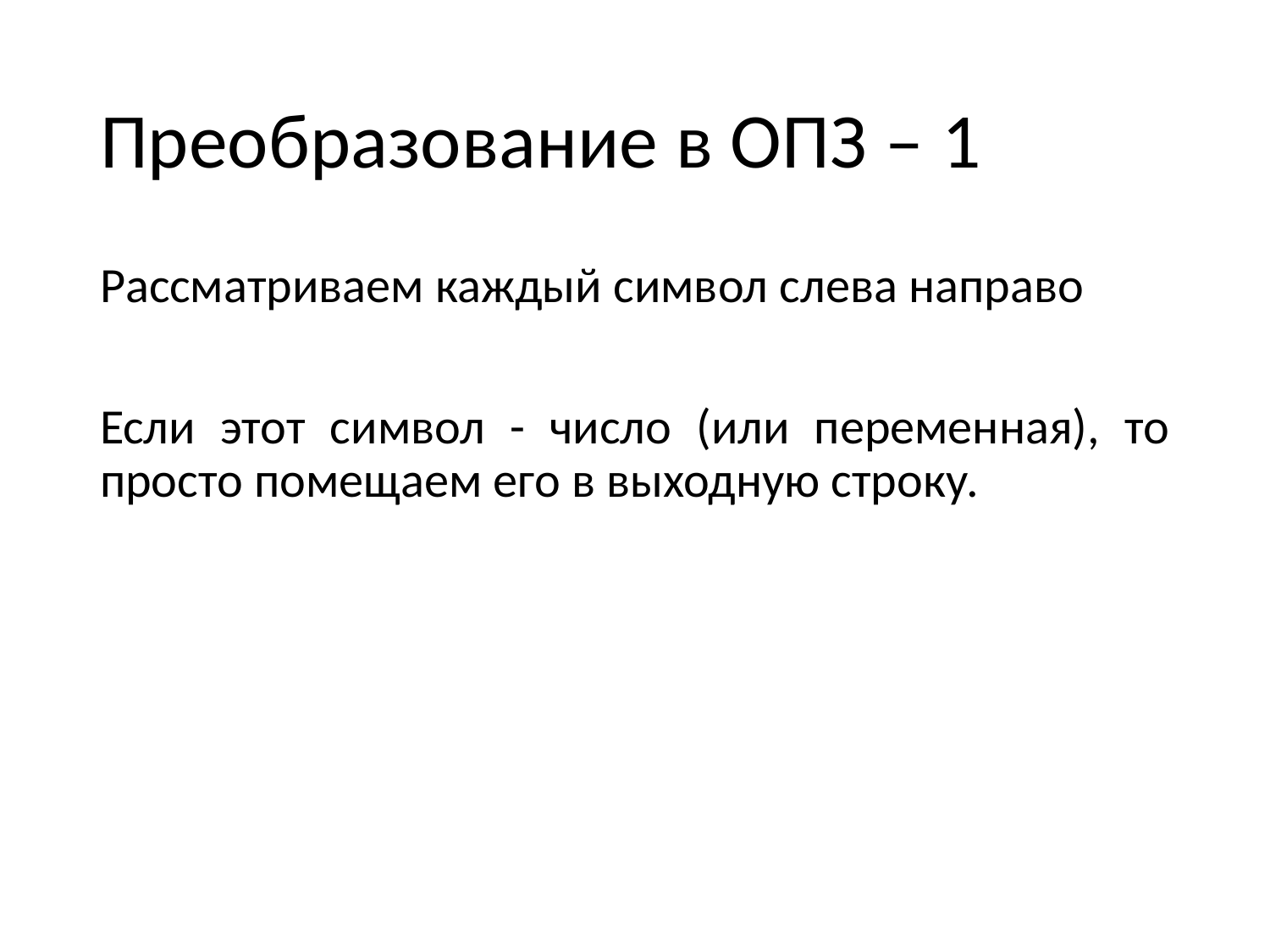

# Преобразование в ОПЗ – 1
Рассматриваем каждый символ слева направо

Если этот символ - число (или переменная), то просто помещаем его в выходную строку.